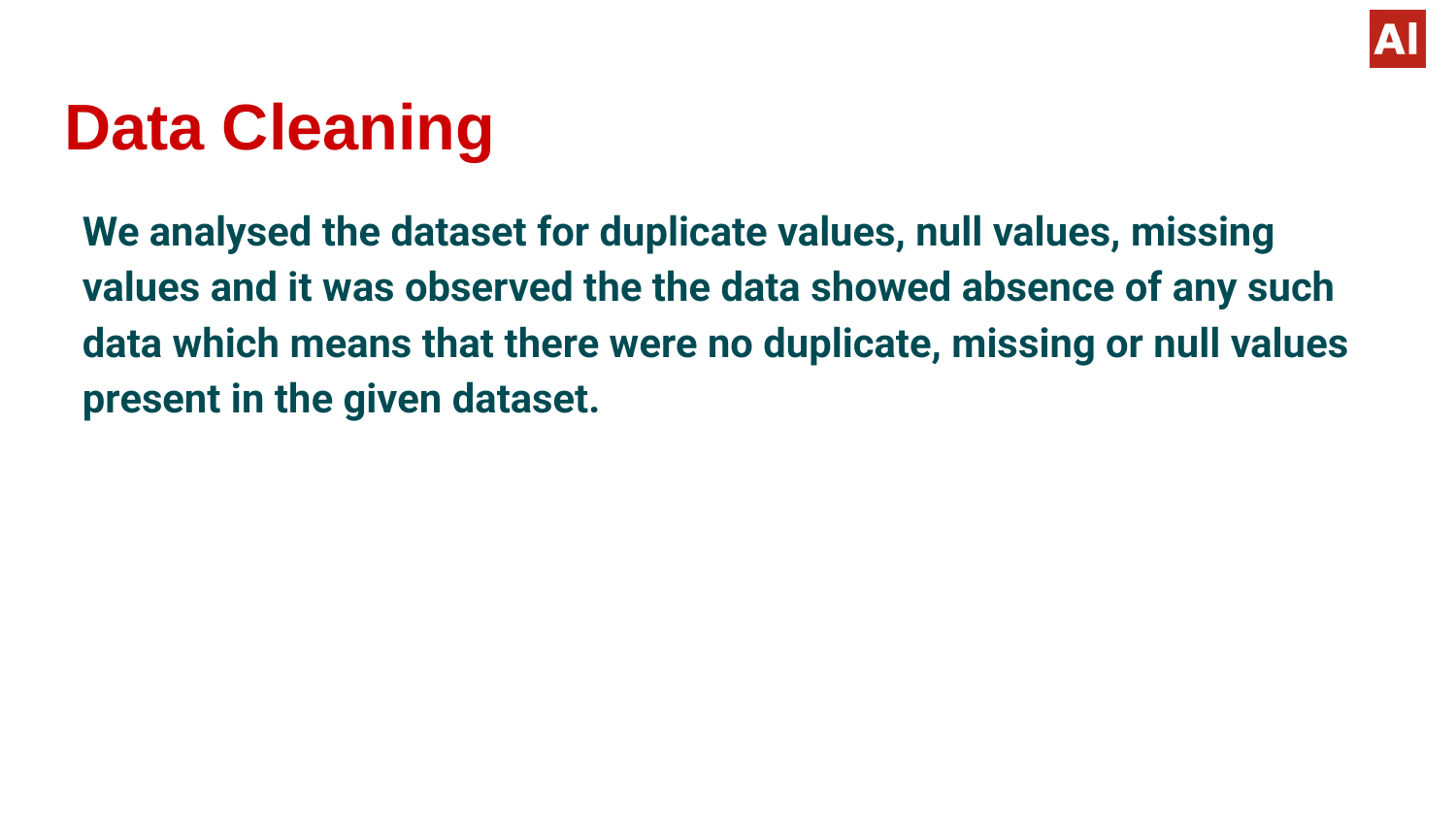

# Data Cleaning
We analysed the dataset for duplicate values, null values, missing values and it was observed the the data showed absence of any such data which means that there were no duplicate, missing or null values present in the given dataset.